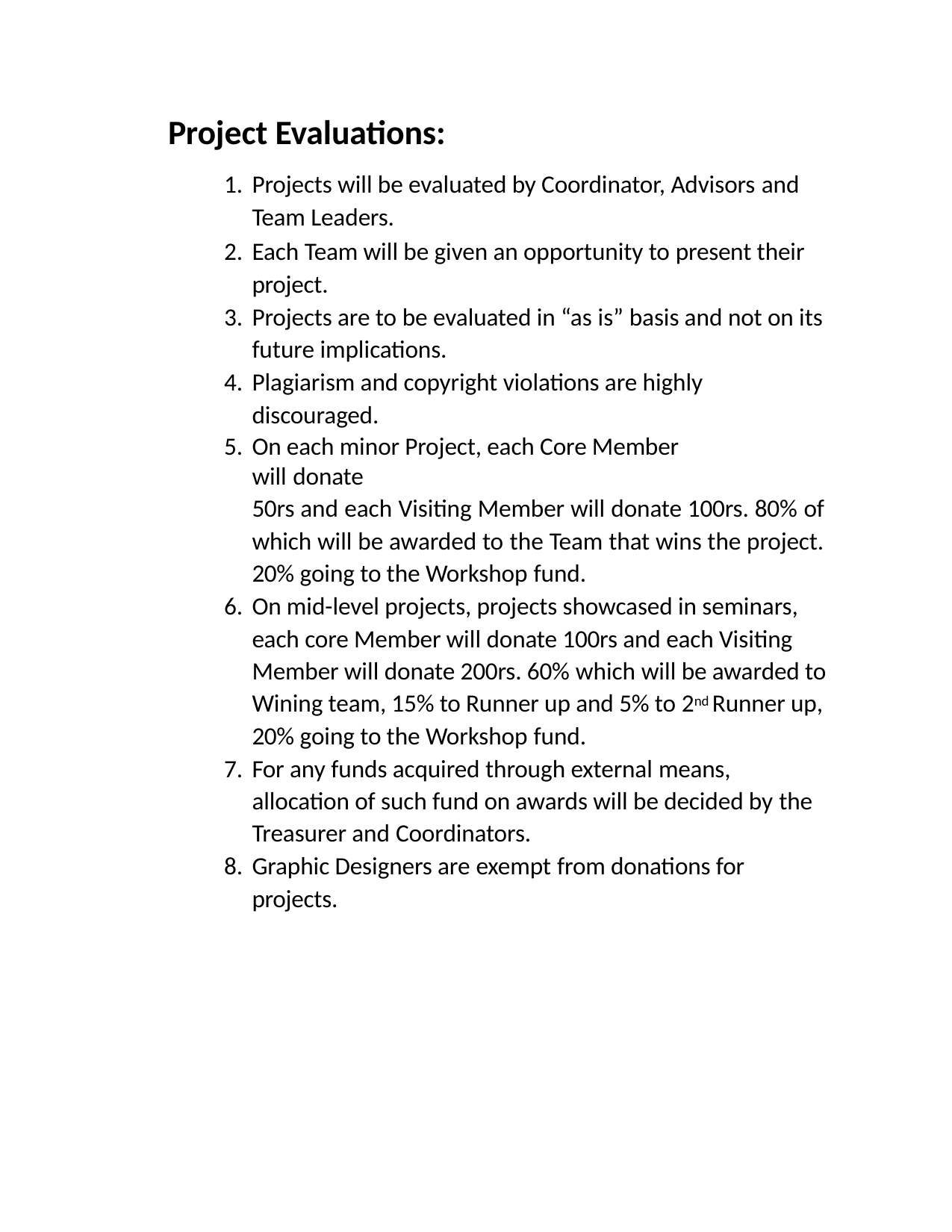

Project Evaluations:
Projects will be evaluated by Coordinator, Advisors and  Team Leaders.
Each Team will be given an opportunity to present their  project.
Projects are to be evaluated in “as is” basis and not on its  future implications.
Plagiarism and copyright violations are highly  discouraged.
On each minor Project, each Core Member will donate
50rs and each Visiting Member will donate 100rs. 80% of  which will be awarded to the Team that wins the project.  20% going to the Workshop fund.
On mid-level projects, projects showcased in seminars,  each core Member will donate 100rs and each Visiting  Member will donate 200rs. 60% which will be awarded to  Wining team, 15% to Runner up and 5% to 2nd Runner up,  20% going to the Workshop fund.
For any funds acquired through external means,  allocation of such fund on awards will be decided by the  Treasurer and Coordinators.
Graphic Designers are exempt from donations for  projects.